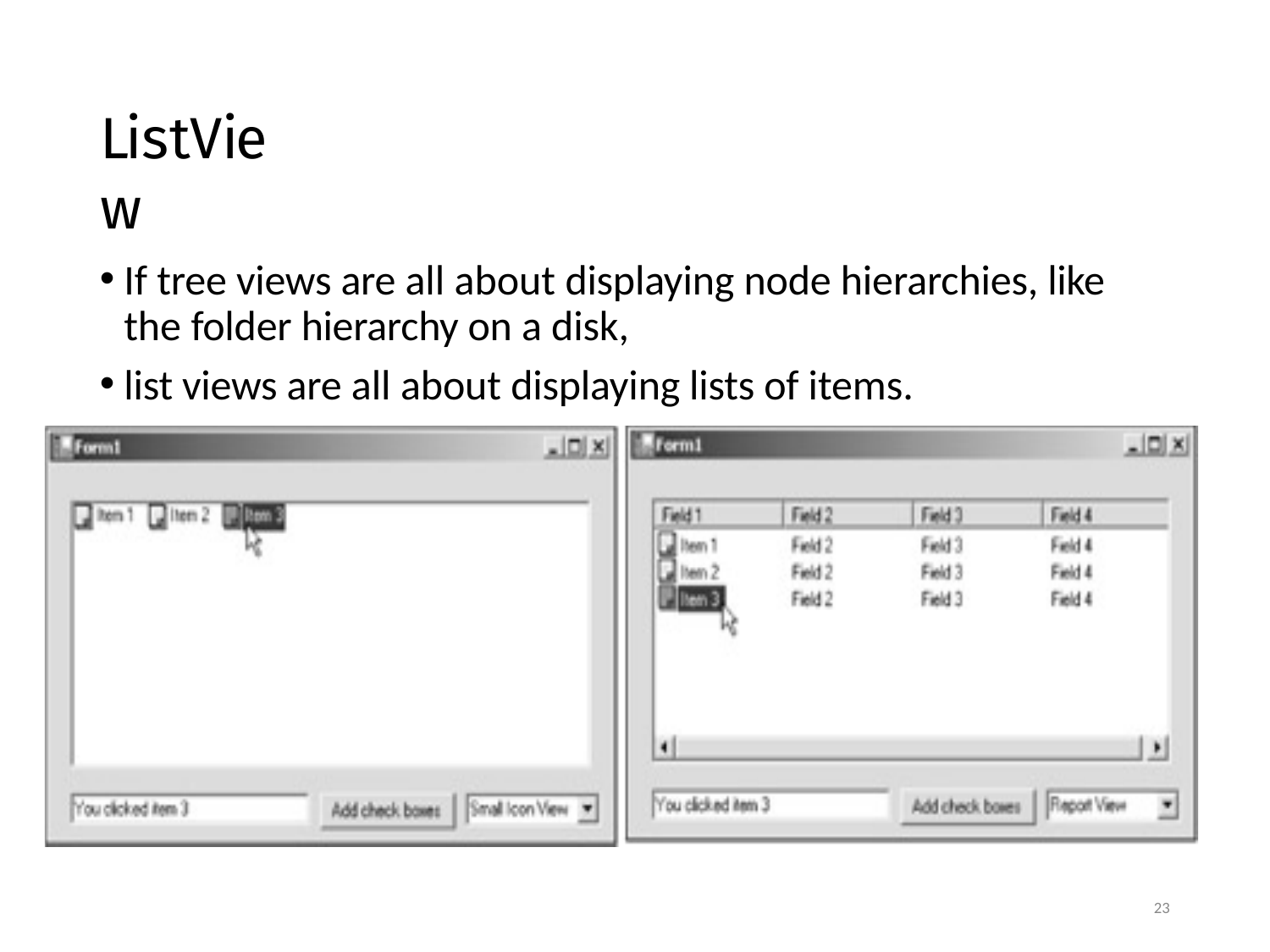

# ListView
If tree views are all about displaying node hierarchies, like  the folder hierarchy on a disk,
list views are all about displaying lists of items.

23